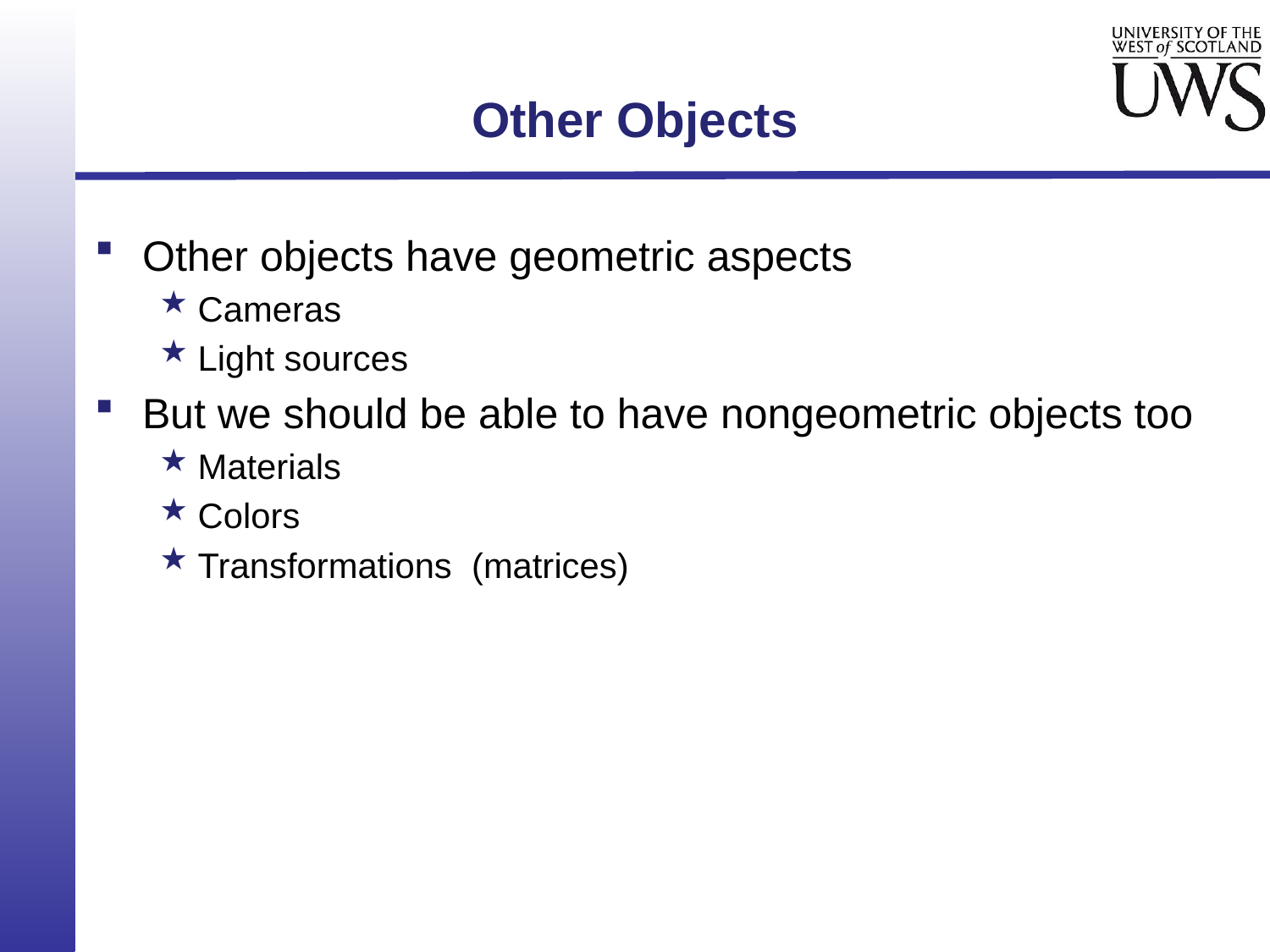

# Other Objects
Other objects have geometric aspects
Cameras
Light sources
But we should be able to have nongeometric objects too
Materials
Colors
Transformations  (matrices)